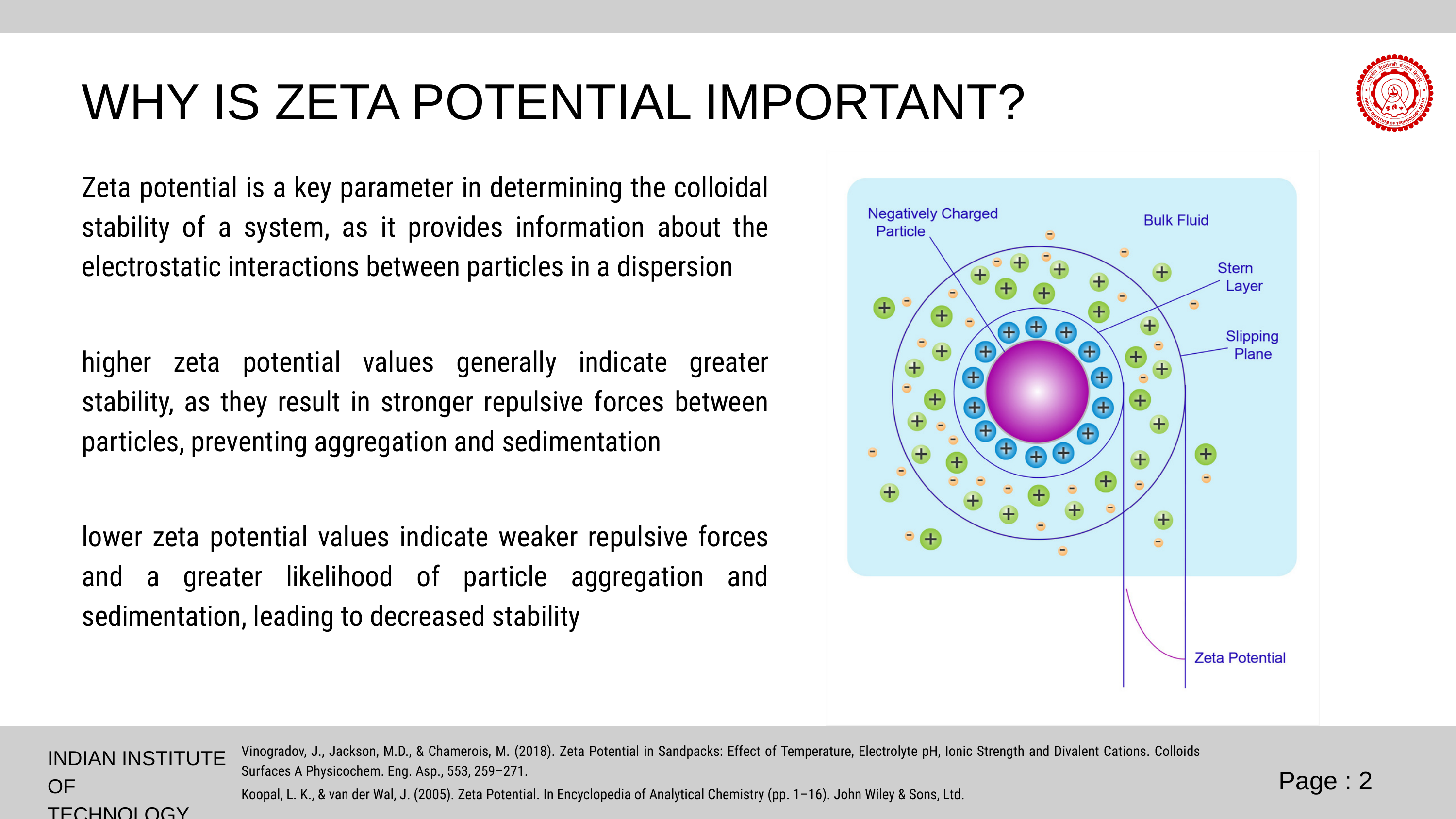

WHY IS ZETA POTENTIAL IMPORTANT?

Zeta potential is a key parameter in determining the colloidal stability of a system, as it provides information about the electrostatic interactions between particles in a dispersion
higher zeta potential values generally indicate greater stability, as they result in stronger repulsive forces between particles, preventing aggregation and sedimentation
lower zeta potential values indicate weaker repulsive forces and a greater likelihood of particle aggregation and sedimentation, leading to decreased stability

Vinogradov, J., Jackson, M.D., & Chamerois, M. (2018). Zeta Potential in Sandpacks: Effect of Temperature, Electrolyte pH, Ionic Strength and Divalent Cations. Colloids Surfaces A Physicochem. Eng. Asp., 553, 259–271.
INDIAN INSTITUTE OF
TECHNOLOGY DELHI
Page : 2
Koopal, L. K., & van der Wal, J. (2005). Zeta Potential. In Encyclopedia of Analytical Chemistry (pp. 1–16). John Wiley & Sons, Ltd.